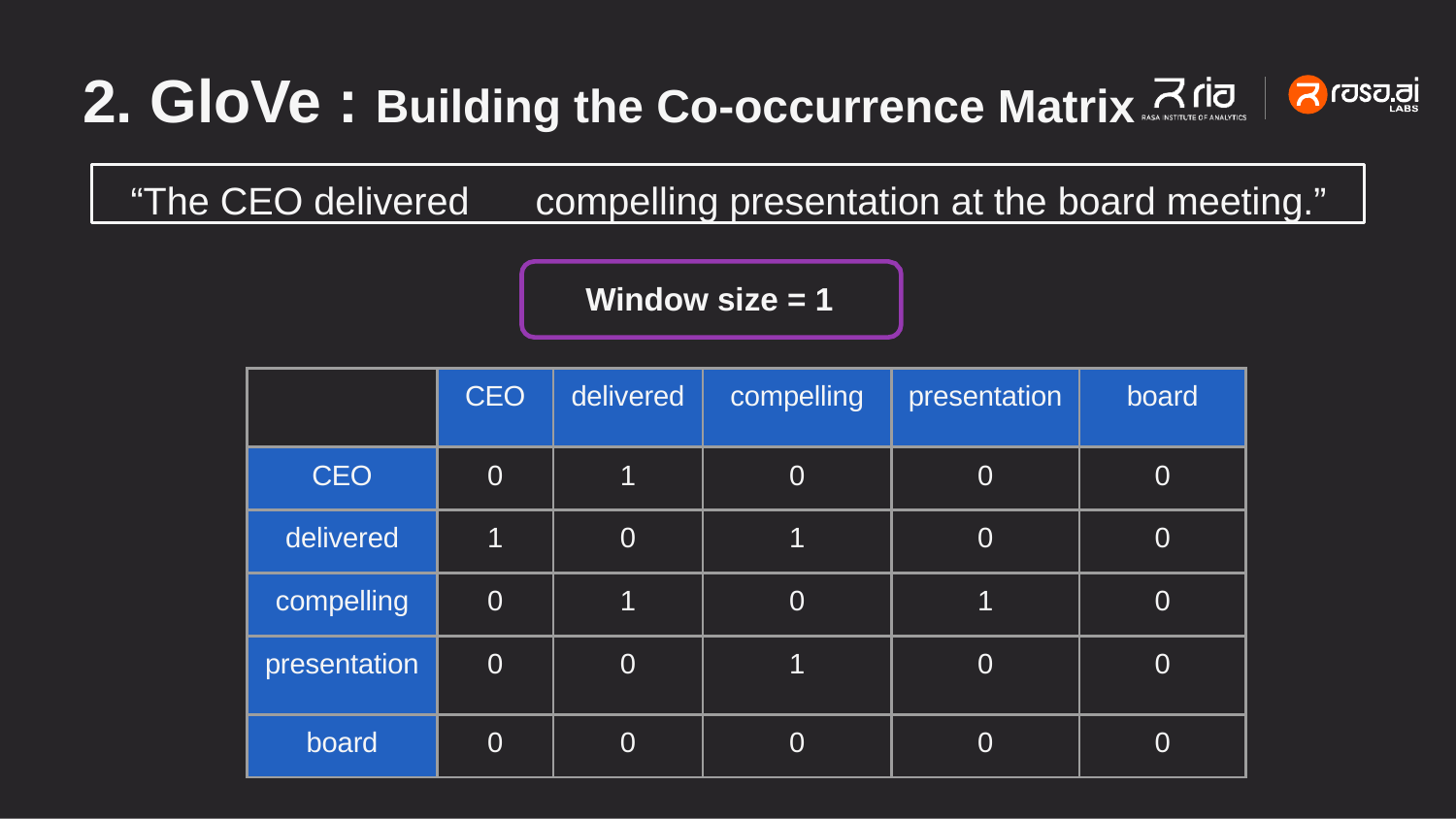

# 2. GloVe : Building the Co-occurrence Matrix
“The CEO delivered	compelling presentation at the board meeting.”

Window size = 1
|  | CEO | delivered | compelling | presentation | board |
| --- | --- | --- | --- | --- | --- |
| CEO | 0 | 1 | 0 | 0 | 0 |
| delivered | 1 | 0 | 1 | 0 | 0 |
| compelling | 0 | 1 | 0 | 1 | 0 |
| presentation | 0 | 0 | 1 | 0 | 0 |
| board | 0 | 0 | 0 | 0 | 0 |